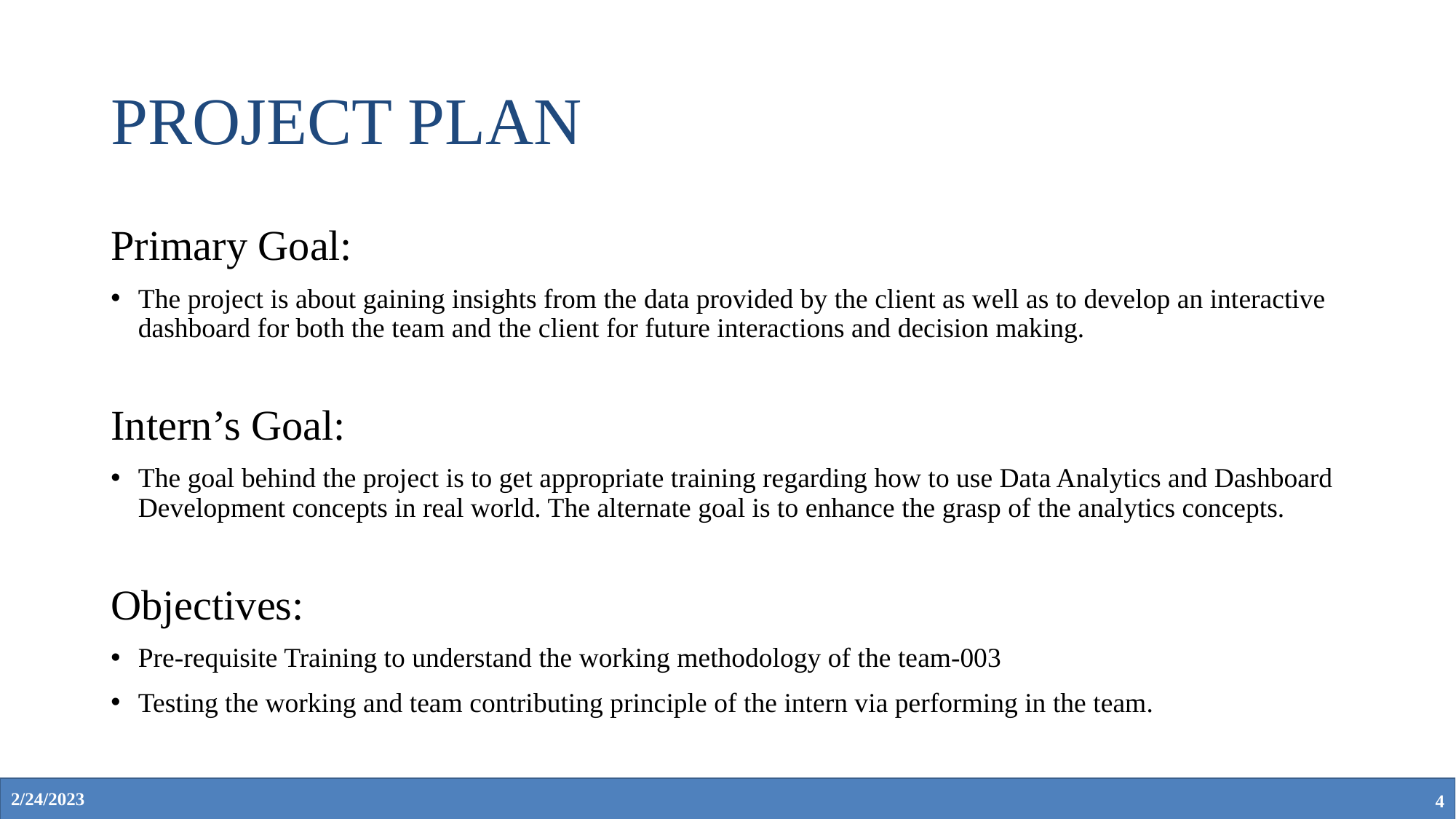

# PROJECT PLAN
Primary Goal:
The project is about gaining insights from the data provided by the client as well as to develop an interactive dashboard for both the team and the client for future interactions and decision making.

Intern’s Goal:
The goal behind the project is to get appropriate training regarding how to use Data Analytics and Dashboard Development concepts in real world. The alternate goal is to enhance the grasp of the analytics concepts.

Objectives:
Pre-requisite Training to understand the working methodology of the team-003
Testing the working and team contributing principle of the intern via performing in the team.
2/24/2023
4